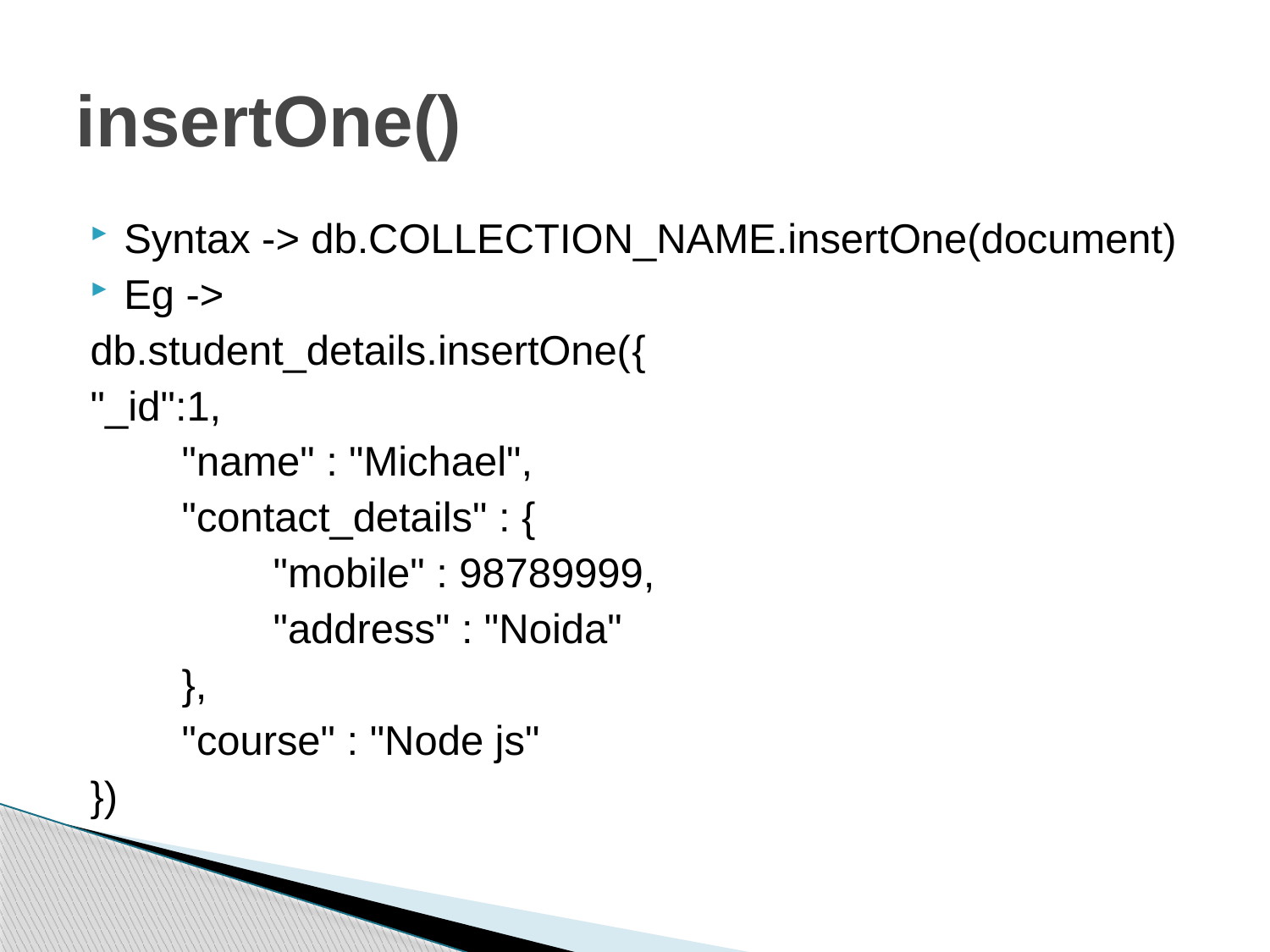

# insertOne()
Syntax -> db.COLLECTION_NAME.insertOne(document)
Eg ->
db.student_details.insertOne({
	"_id":1,
        "name" : "Michael",
        "contact_details" : {
                "mobile" : 98789999,
                "address" : "Noida"
        },
        "course" : "Node js"
})